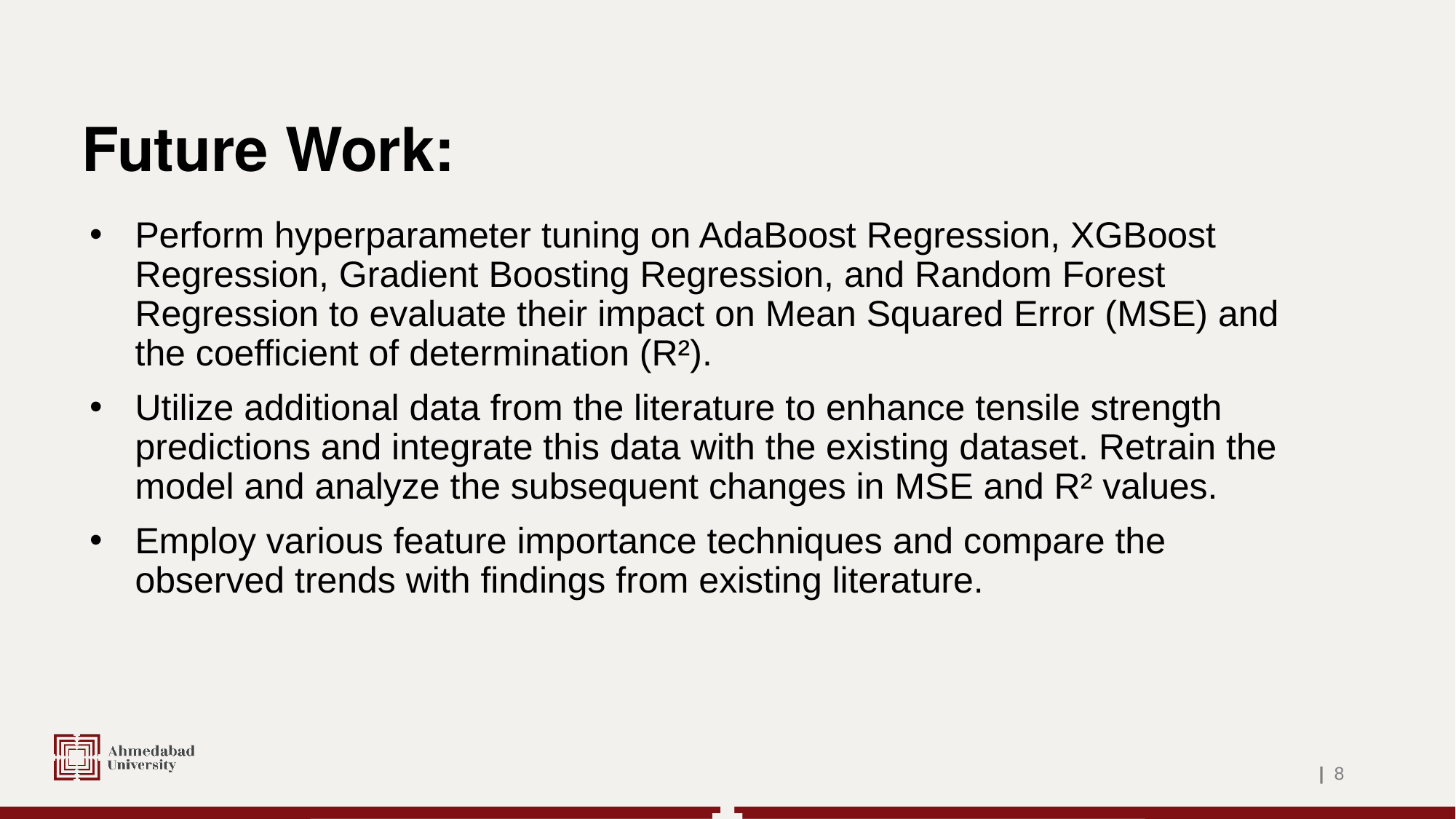

# Future Work:
Perform hyperparameter tuning on AdaBoost Regression, XGBoost Regression, Gradient Boosting Regression, and Random Forest Regression to evaluate their impact on Mean Squared Error (MSE) and the coefficient of determination (R²).
Utilize additional data from the literature to enhance tensile strength predictions and integrate this data with the existing dataset. Retrain the model and analyze the subsequent changes in MSE and R² values.
Employ various feature importance techniques and compare the observed trends with findings from existing literature.

|  8